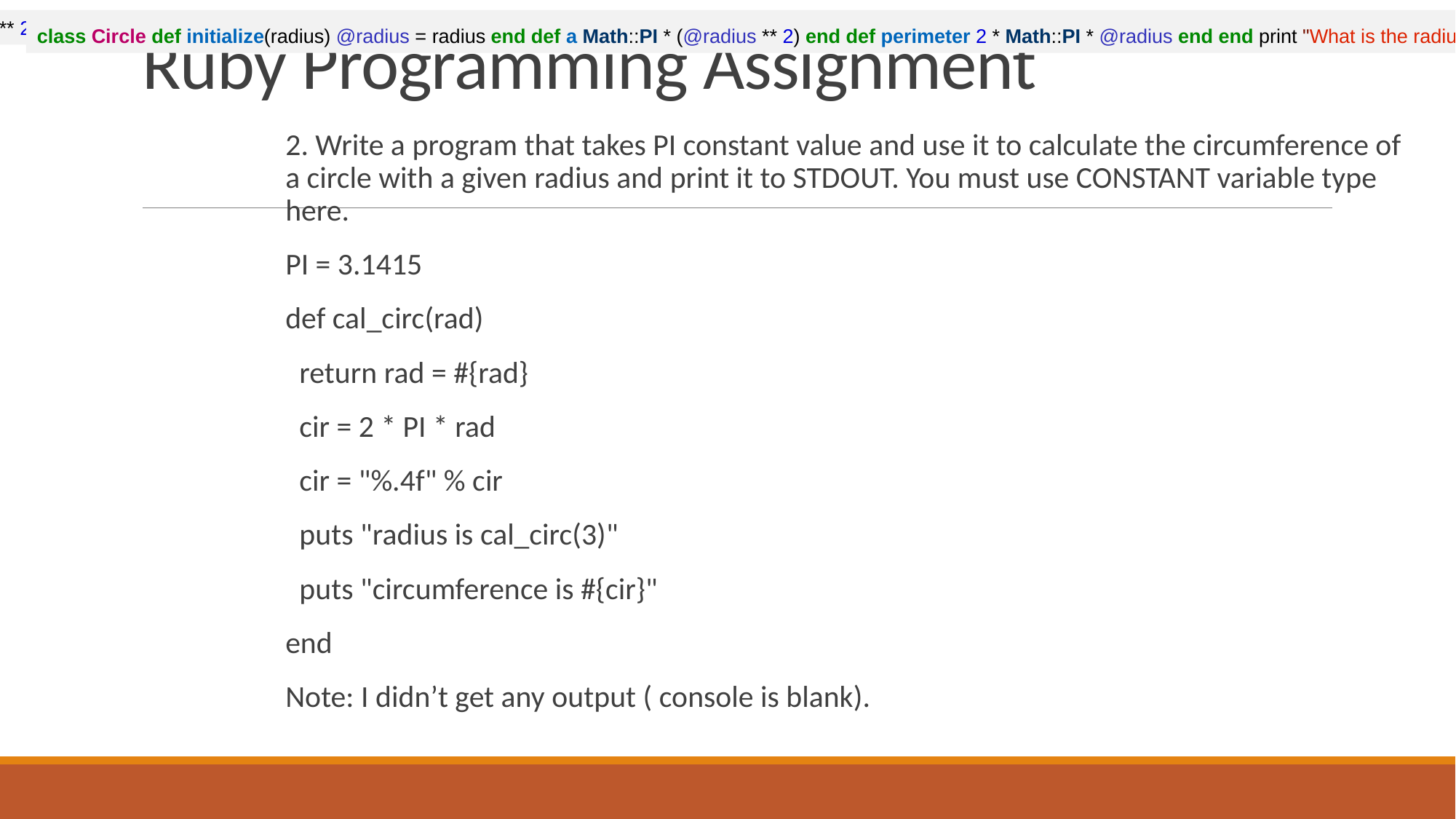

class Circle def initialize(radius) @radius = radius end def area Math::PI * (@radius ** 2) end def perimeter 2 * Math::PI * @radius end end print "What is the radius of your circle? > " radius = gets.to_i a_circle = Circle.new(radius) puts "Your circle has an area of #{a_circle.area}" puts "Your circle has a perimeter of #{a_circle.perimeter}"
class Circle def initialize(radius) @radius = radius end def area Math::PI * (@radius ** 2) end def perimeter 2 * Math::PI * @radius end end print "What is the radius of your circle? > " radius = gets.to_i a_circle = Circle.new(radius) puts "Your circle has an area of #{a_circle.area}" puts "Your circle has a perimeter of #{a_circle.perimeter}"
class Circle def initialize(radius) @radius = radius end def a Math::PI * (@radius ** 2) end def perimeter 2 * Math::PI * @radius end end print "What is the radius of your circle? > " radius = gets.to_i a_circle = Circle.new(radius) puts "Your circle has an area of #{a_circle.area}" puts "Your circle has a perimeter of #{a_circle.perimeter}"
# Ruby Programming Assignment
2. Write a program that takes PI constant value and use it to calculate the circumference of a circle with a given radius and print it to STDOUT. You must use CONSTANT variable type here.
PI = 3.1415
def cal_circ(rad)
  return rad = #{rad}
  cir = 2 * PI * rad
  cir = "%.4f" % cir
  puts "radius is cal_circ(3)"
  puts "circumference is #{cir}"
end
Note: I didn’t get any output ( console is blank).